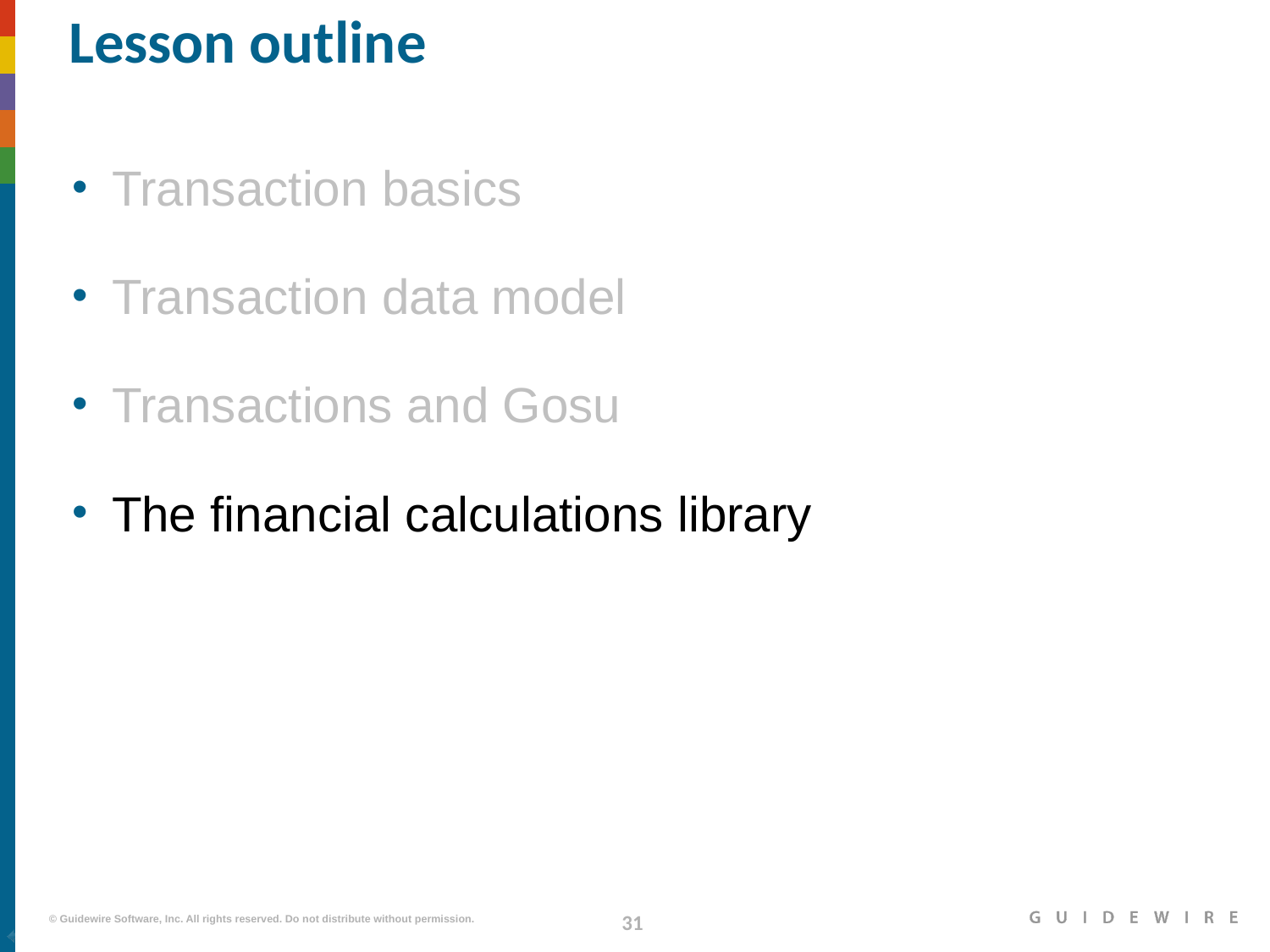

# Lesson outline
Transaction basics
Transaction data model
Transactions and Gosu
The financial calculations library